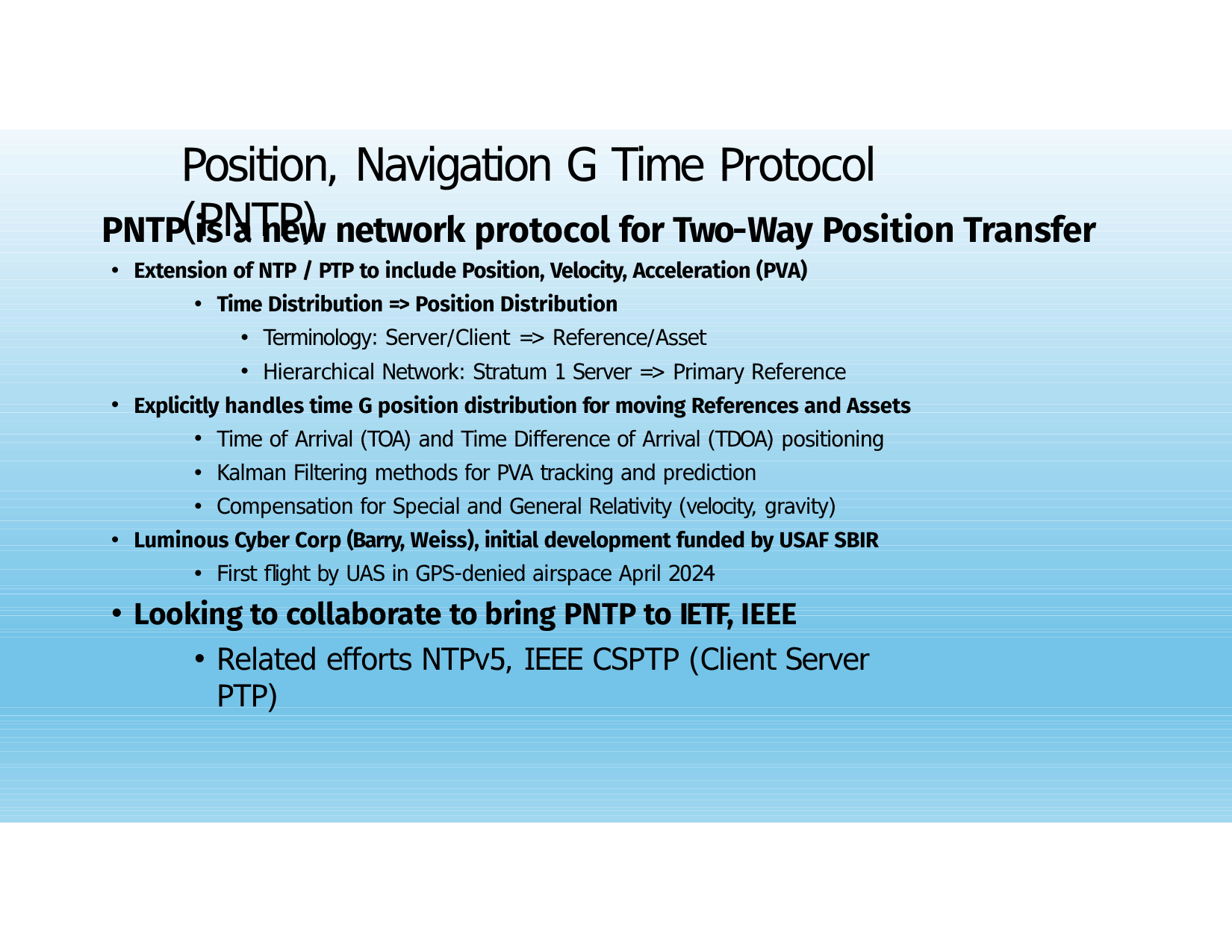

# Position, Navigation G Time Protocol (PNTP)
PNTP is a new network protocol for Two-Way Position Transfer
Extension of NTP / PTP to include Position, Velocity, Acceleration (PVA)
Time Distribution => Position Distribution
Terminology: Server/Client => Reference/Asset
Hierarchical Network: Stratum 1 Server => Primary Reference
Explicitly handles time G position distribution for moving References and Assets
Time of Arrival (TOA) and Time Difference of Arrival (TDOA) positioning
Kalman Filtering methods for PVA tracking and prediction
Compensation for Special and General Relativity (velocity, gravity)
Luminous Cyber Corp (Barry, Weiss), initial development funded by USAF SBIR
First flight by UAS in GPS-denied airspace April 2024
Looking to collaborate to bring PNTP to IETF, IEEE
Related efforts NTPv5, IEEE CSPTP (Client Server PTP)